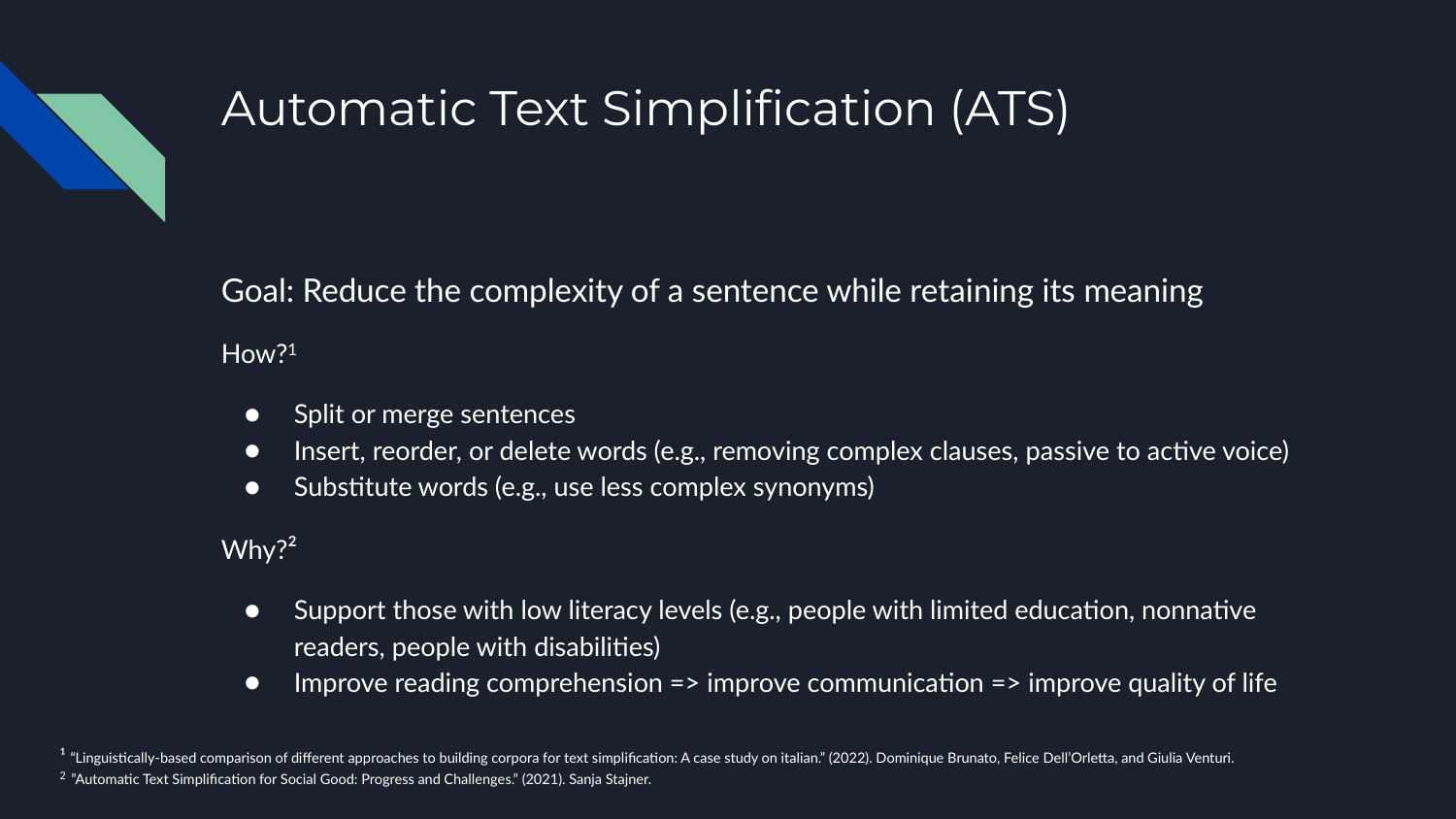

# Automatic Text Simplification (ATS)
Goal: Reduce the complexity of a sentence while retaining its meaning
How?1
Split or merge sentences
Insert, reorder, or delete words (e.g., removing complex clauses, passive to active voice)
Substitute words (e.g., use less complex synonyms)
Why?²
Support those with low literacy levels (e.g., people with limited education, nonnative readers, people with disabilities)
Improve reading comprehension => improve communication => improve quality of life
¹ “Linguistically-based comparison of different approaches to building corpora for text simplification: A case study on italian.” (2022). Dominique Brunato, Felice Dell’Orletta, and Giulia Venturi.
2  ”Automatic Text Simplification for Social Good: Progress and Challenges.” (2021). Sanja Stajner.